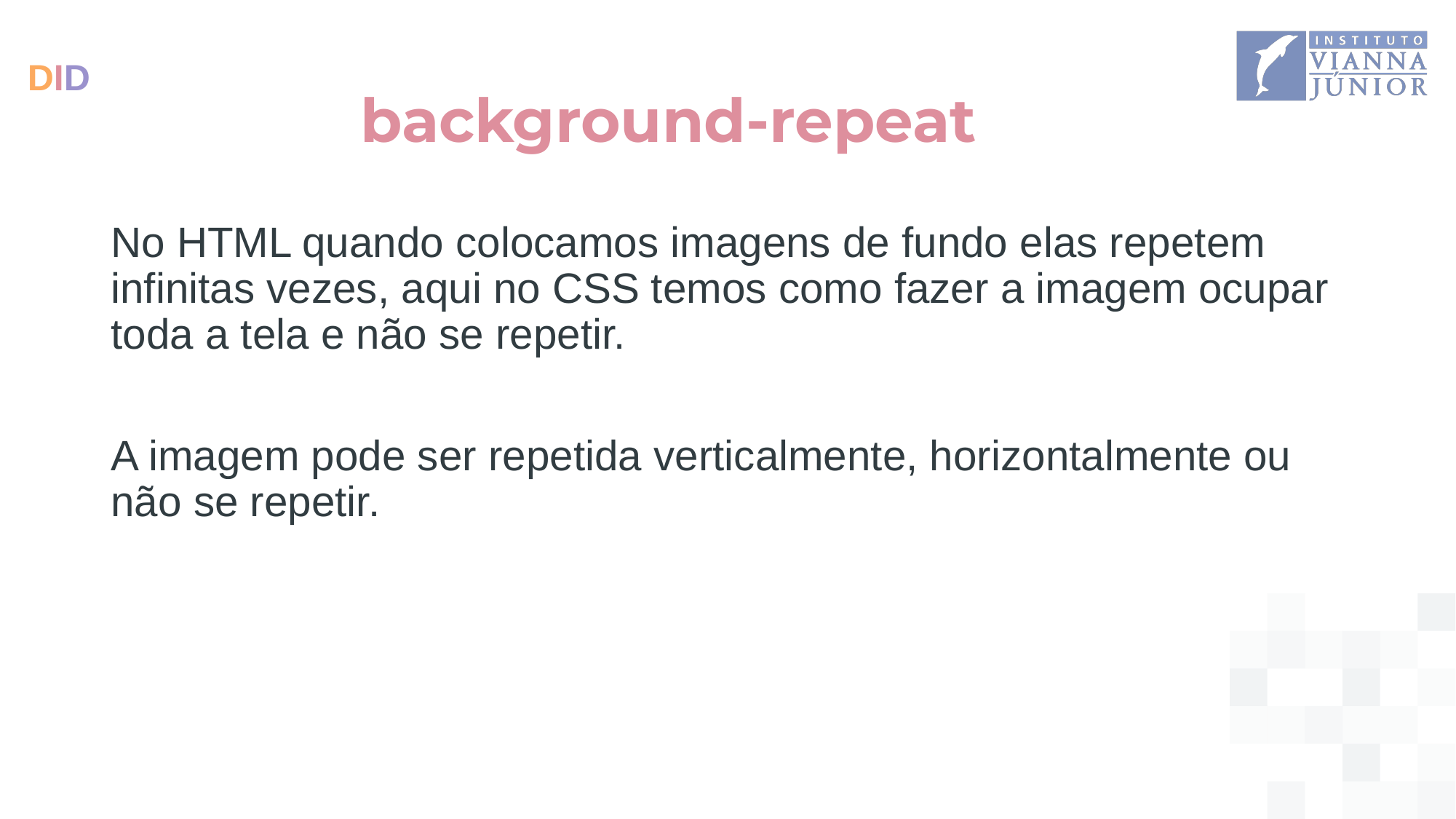

# background-repeat
No HTML quando colocamos imagens de fundo elas repetem infinitas vezes, aqui no CSS temos como fazer a imagem ocupar toda a tela e não se repetir.

A imagem pode ser repetida verticalmente, horizontalmente ou não se repetir.